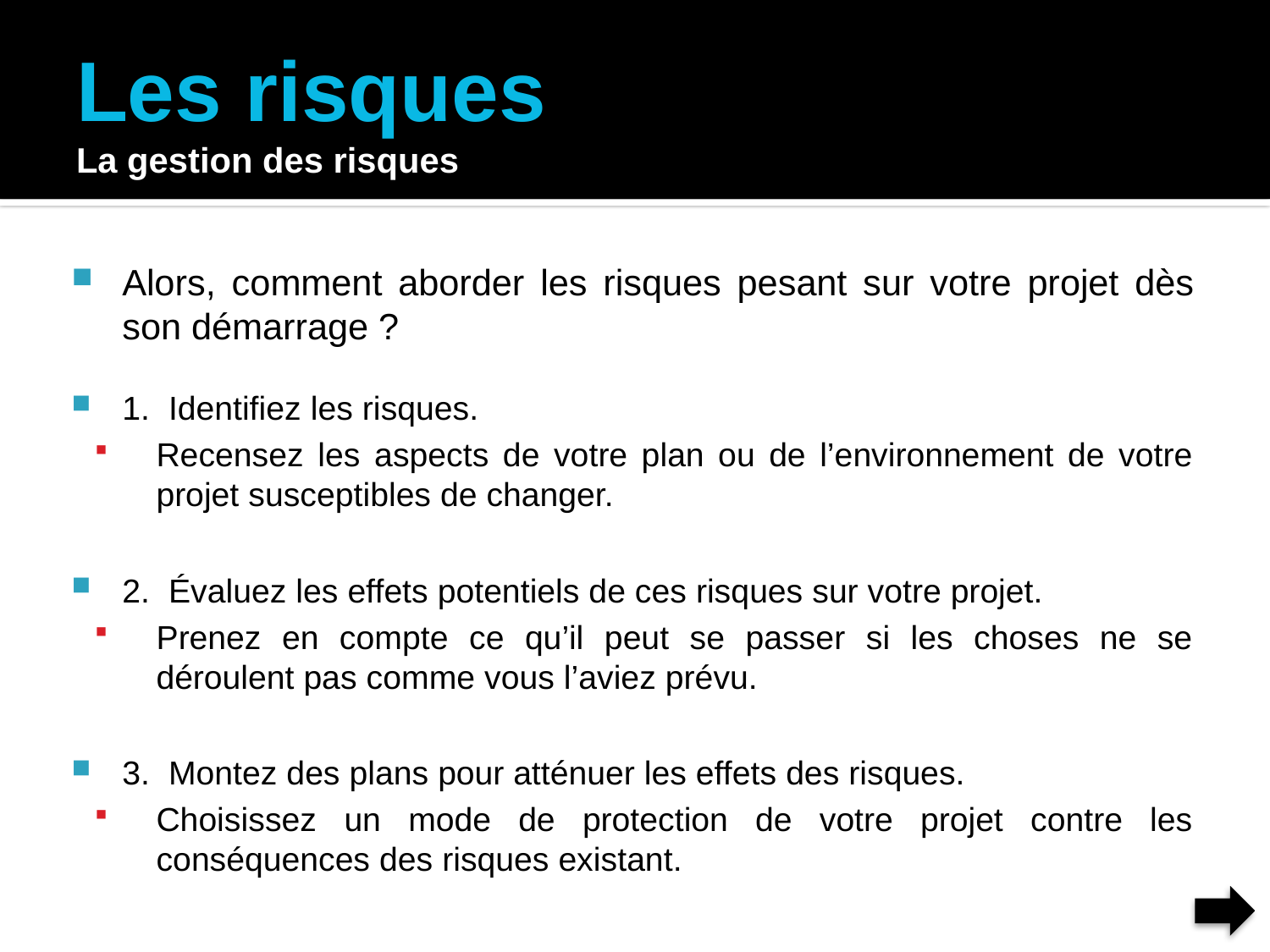

# Les risques La gestion des risques
Alors, comment aborder les risques pesant sur votre projet dès son démarrage ?

1.  Identifiez les risques.
Recensez les aspects de votre plan ou de l’environnement de votre projet susceptibles de changer.

2.  Évaluez les effets potentiels de ces risques sur votre projet.
Prenez en compte ce qu’il peut se passer si les choses ne se déroulent pas comme vous l’aviez prévu.

3.  Montez des plans pour atténuer les effets des risques.
Choisissez un mode de protection de votre projet contre les conséquences des risques existant.